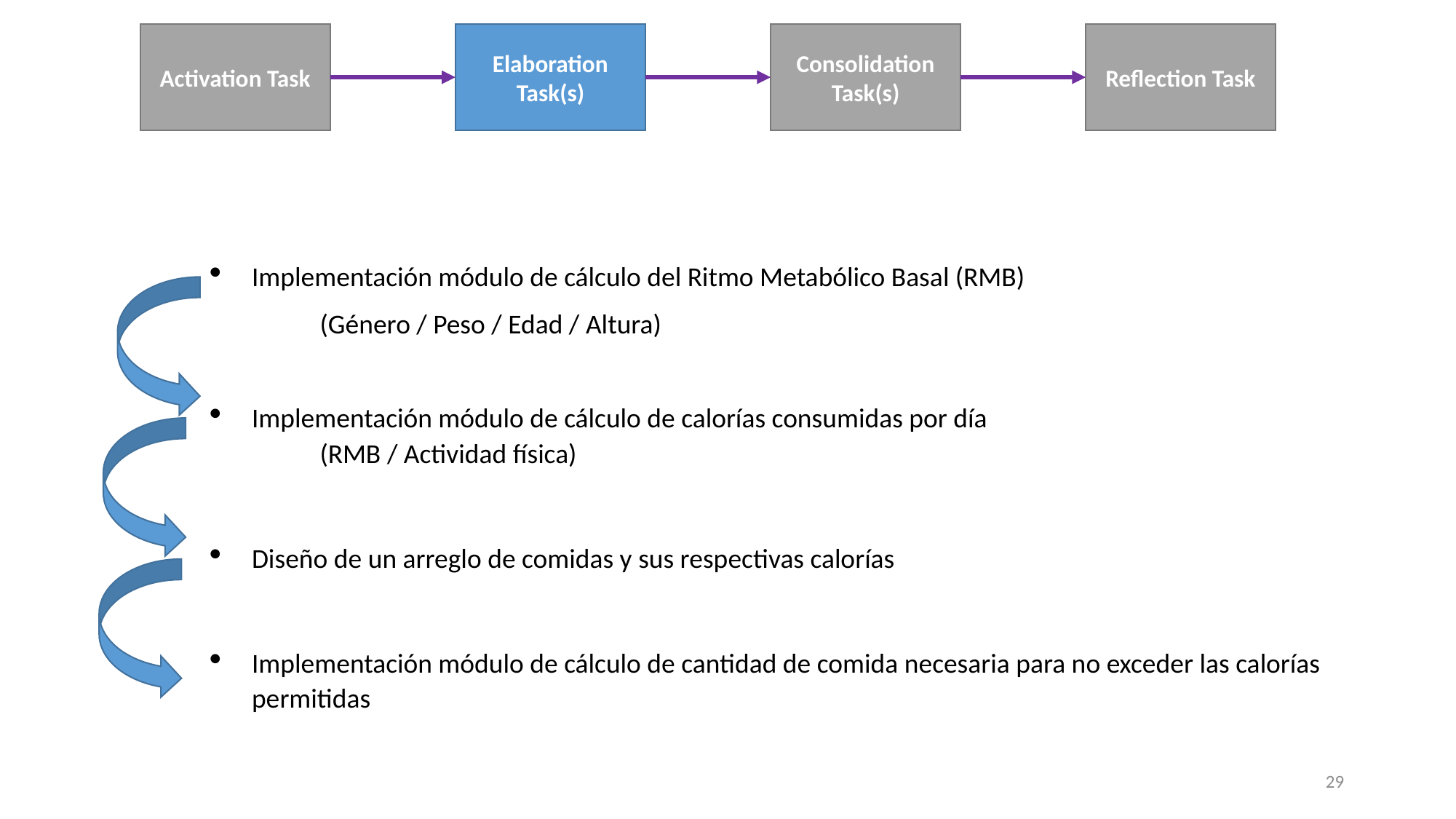

Activation Task
Elaboration Task(s)
Reflection Task
Consolidation Task(s)
Implementación módulo de cálculo del Ritmo Metabólico Basal (RMB)
(Género / Peso / Edad / Altura)

Implementación módulo de cálculo de calorías consumidas por día
(RMB / Actividad física)

Diseño de un arreglo de comidas y sus respectivas calorías

Implementación módulo de cálculo de cantidad de comida necesaria para no exceder las calorías permitidas

29